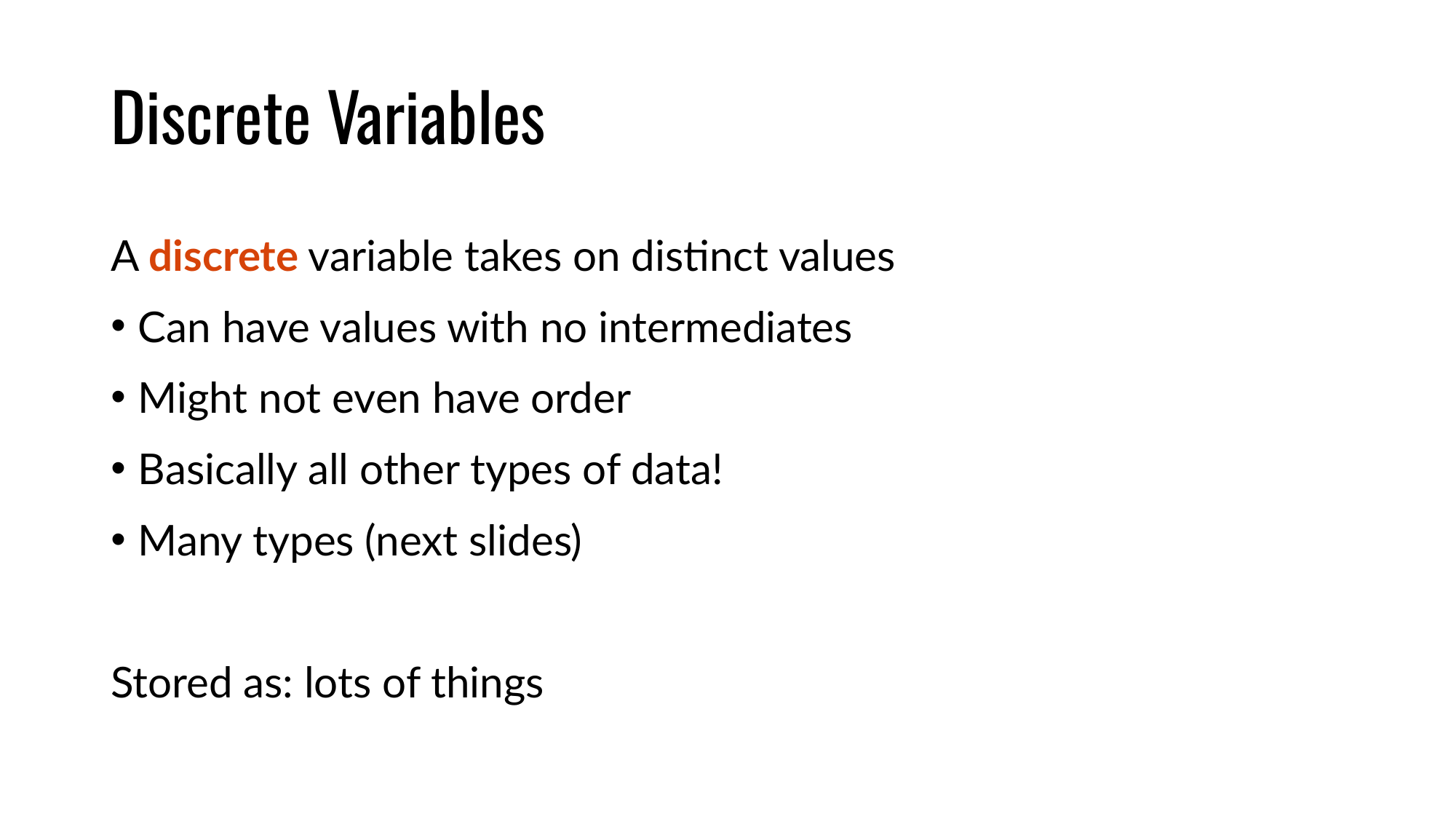

# Discrete Variables
A discrete variable takes on distinct values
Can have values with no intermediates
Might not even have order
Basically all other types of data!
Many types (next slides)

Stored as: lots of things